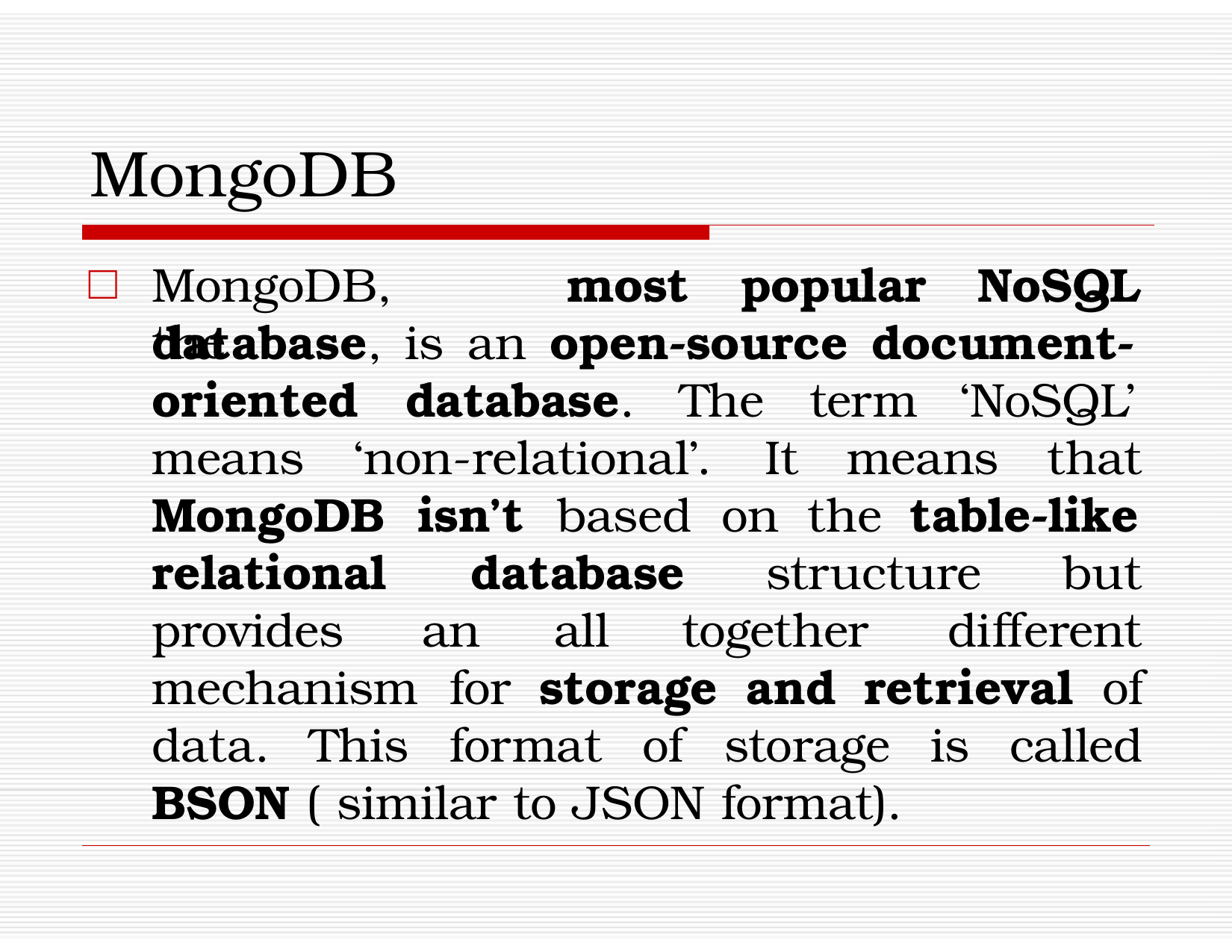

# MongoDB
MongoDB,	the
most	popular	NoSQL
database, is an open-source document-
oriented	database.
The	term
‘NoSQL’
means	‘non-relational’.
It	means	that
MongoDB	isn’t	based	on	the	table-like
relational		database	structure	but provides	an	all
together	different
mechanism  for storage and retrieval of data.  This  format  of  storage  is  called BSON ( similar to JSON format).